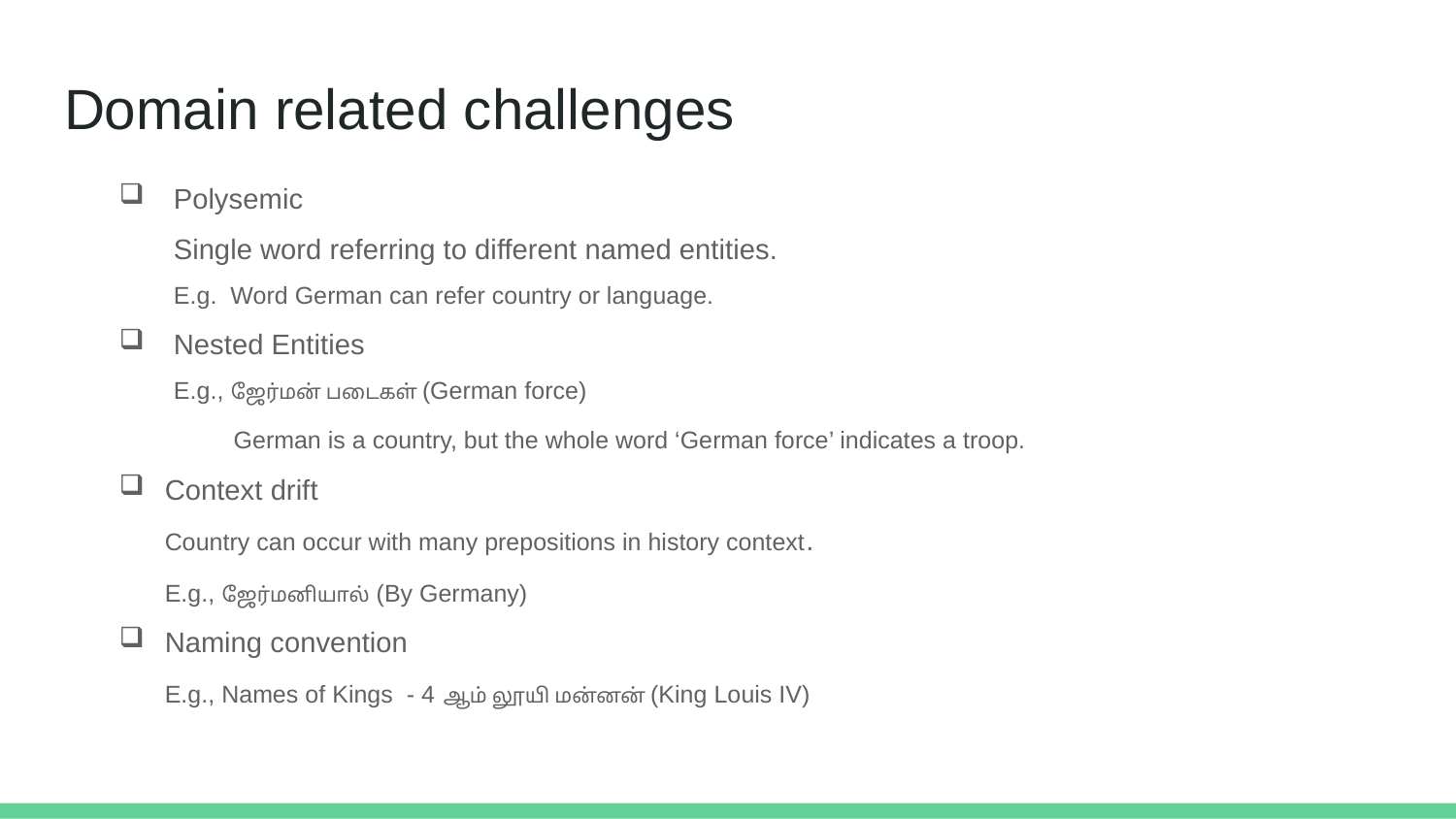

# Domain related challenges
Polysemic
Single word referring to different named entities.
E.g.  Word German can refer country or language.
Nested Entities
E.g., ஜேர்மன் படைகள் (German force)
            German is a country, but the whole word ‘German force’ indicates a troop.
Context drift
Country can occur with many prepositions in history context.
E.g., ஜேர்மனியால் (By Germany)
Naming convention
E.g., Names of Kings  - 4 ஆம் லூயி மன்னன் (King Louis IV)